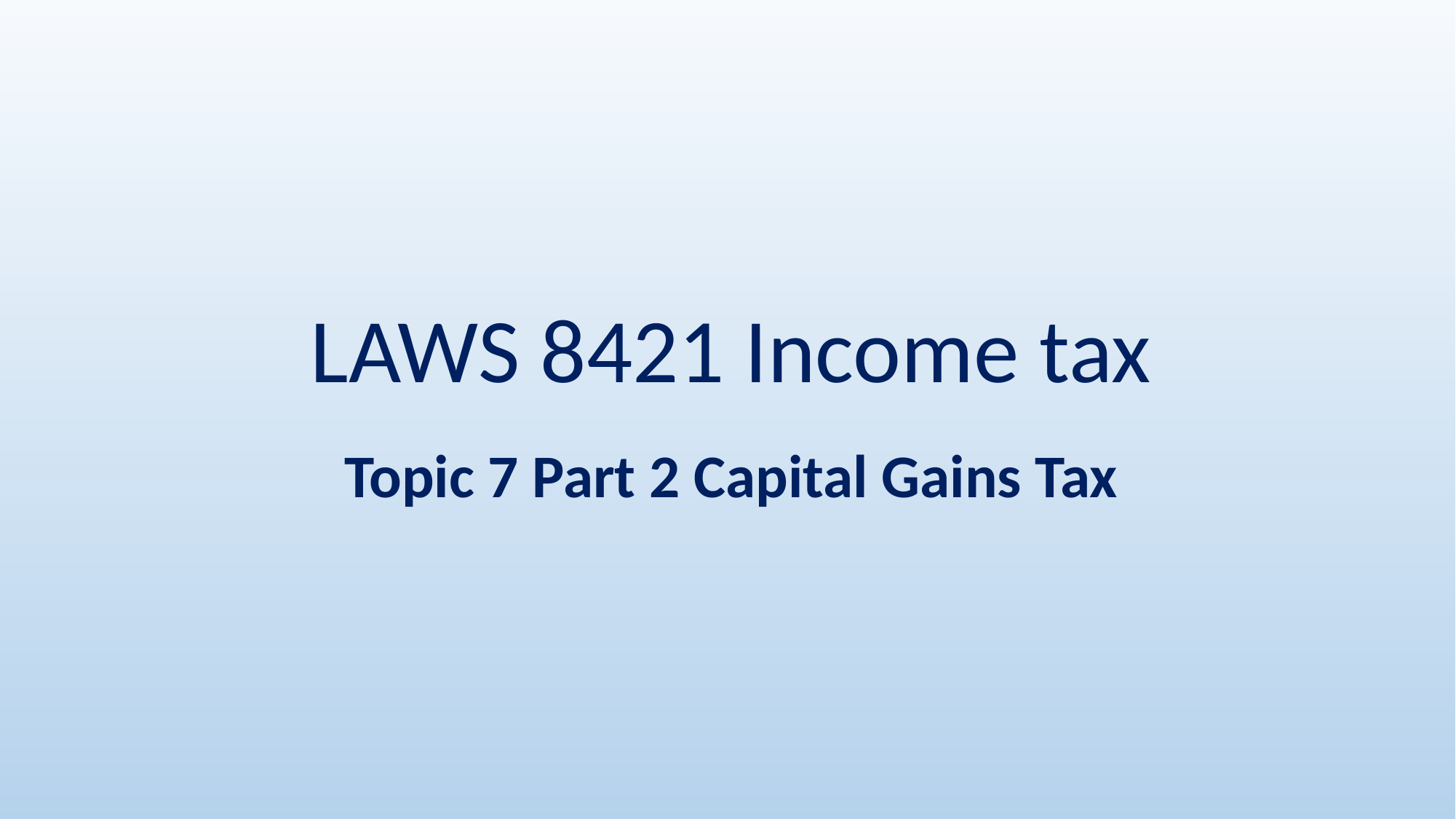

# LAWS 8421 Income tax
Topic 7 Part 2 Capital Gains Tax